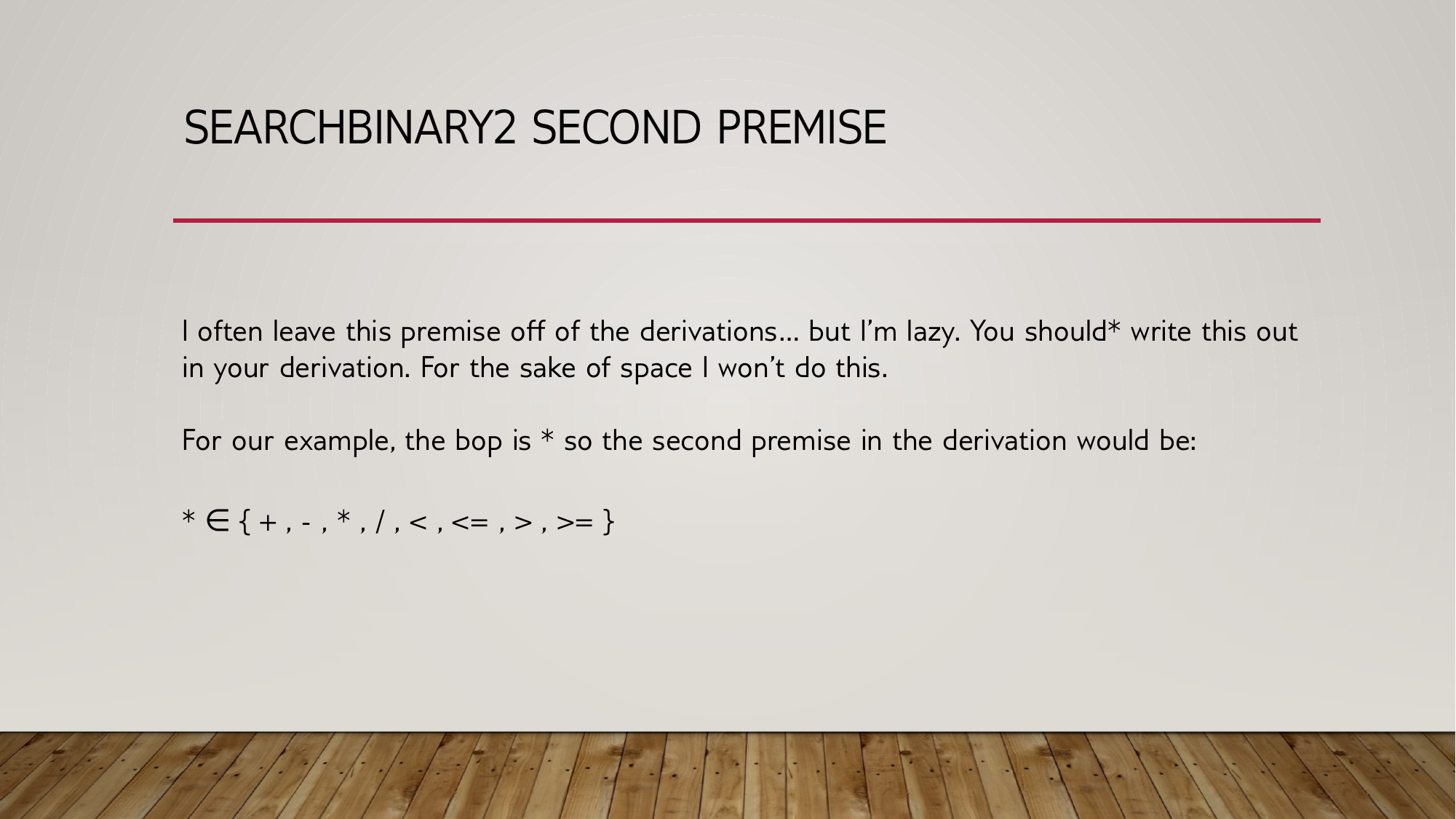

# SearchBinary2 second premise
I often leave this premise off of the derivations… but I’m lazy. You should* write this out in your derivation. For the sake of space I won’t do this.

For our example, the bop is * so the second premise in the derivation would be:

* ∈ { + , - , * , / , < , <= , > , >= }